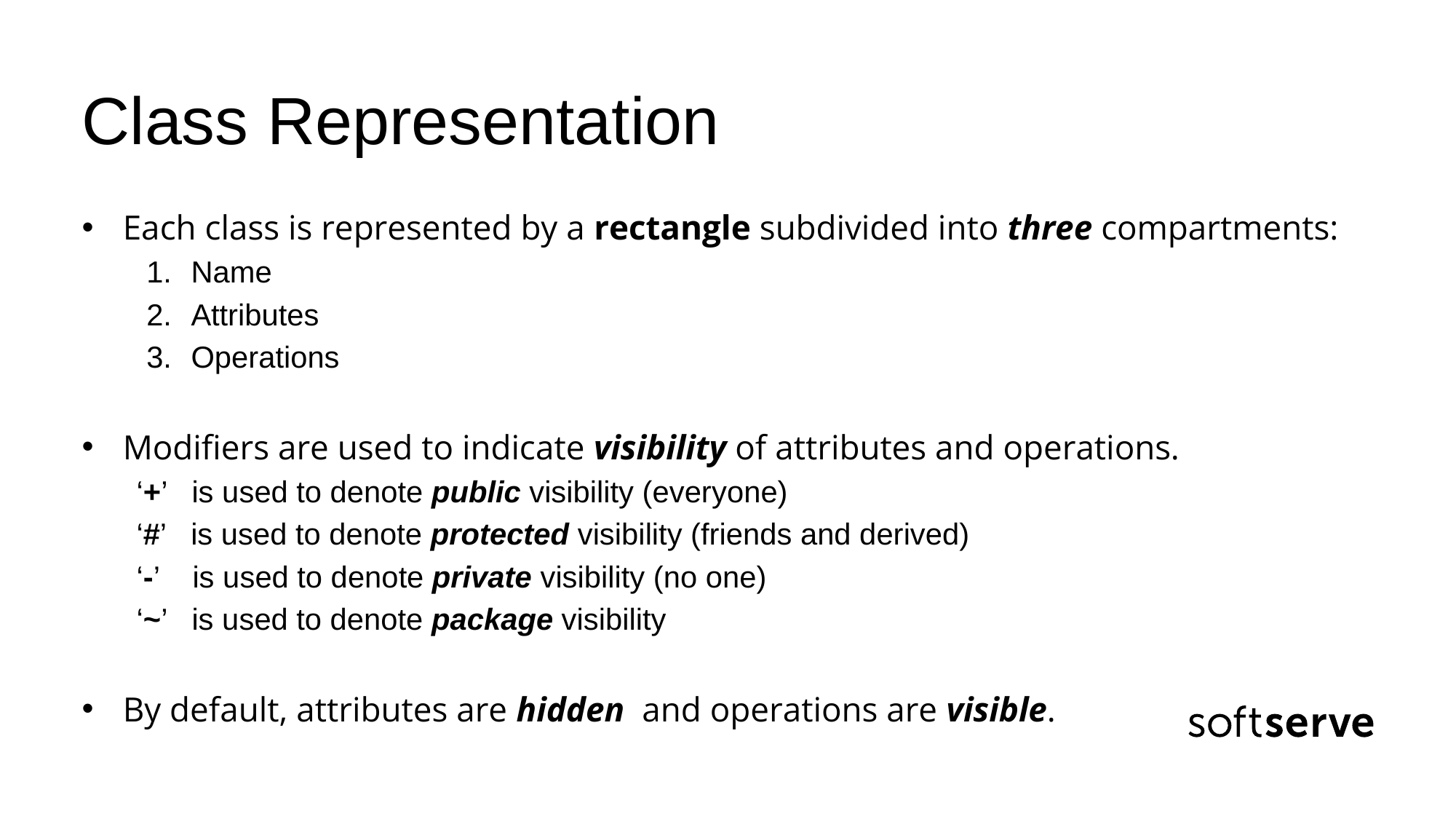

# Class Representation
Each class is represented by a rectangle subdivided into three compartments:
Name
Attributes
Operations

Modifiers are used to indicate visibility of attributes and operations.
‘+’   is used to denote public visibility (everyone)
‘#’   is used to denote protected visibility (friends and derived)
‘-’    is used to denote private visibility (no one)
‘~’   is used to denote package visibility

By default, attributes are hidden  and operations are visible.